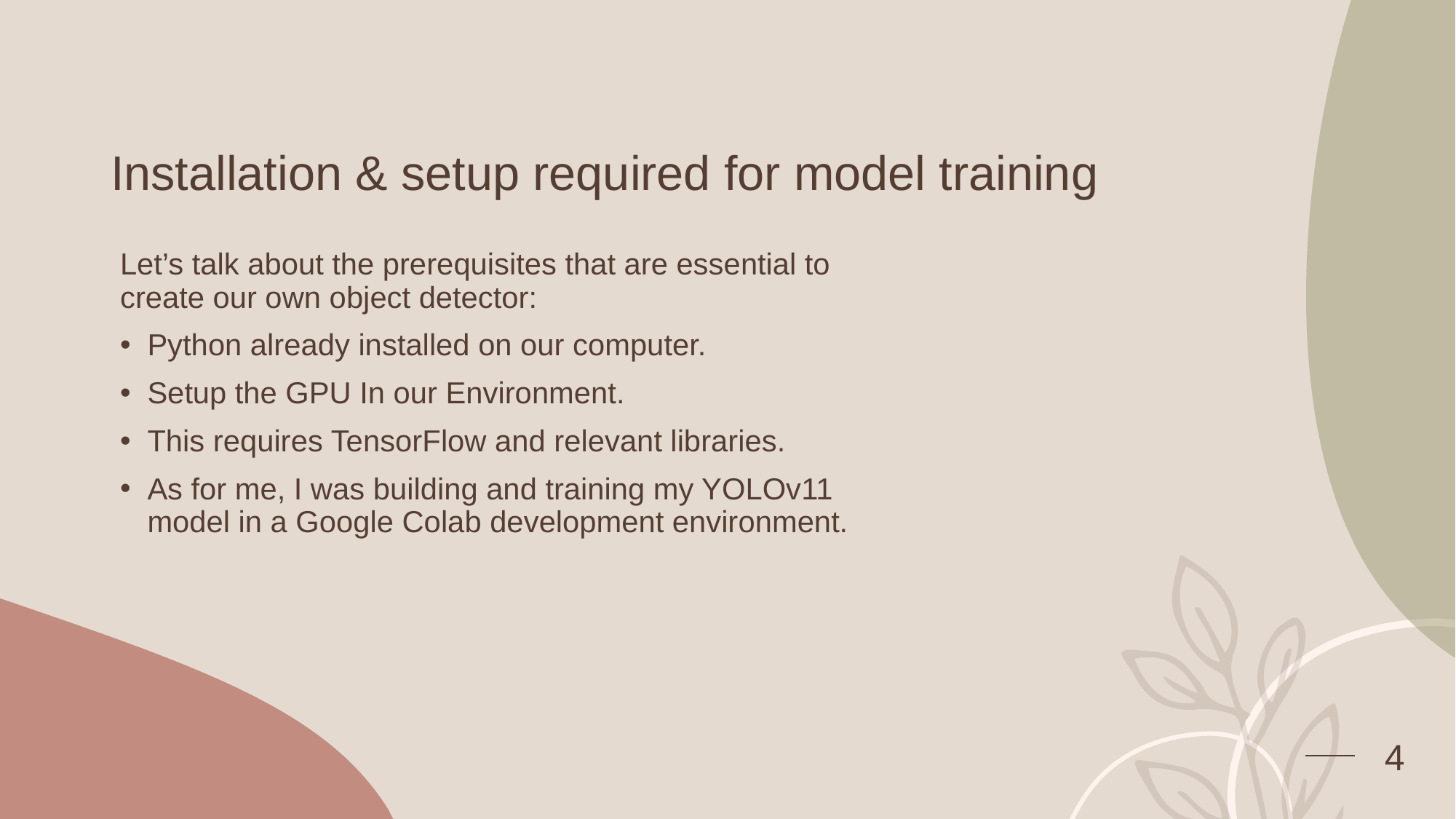

# Installation & setup required for model training
Let’s talk about the prerequisites that are essential to create our own object detector:
Python already installed on our computer.
Setup the GPU In our Environment.
This requires TensorFlow and relevant libraries.
As for me, I was building and training my YOLOv11 model in a Google Colab development environment.
4